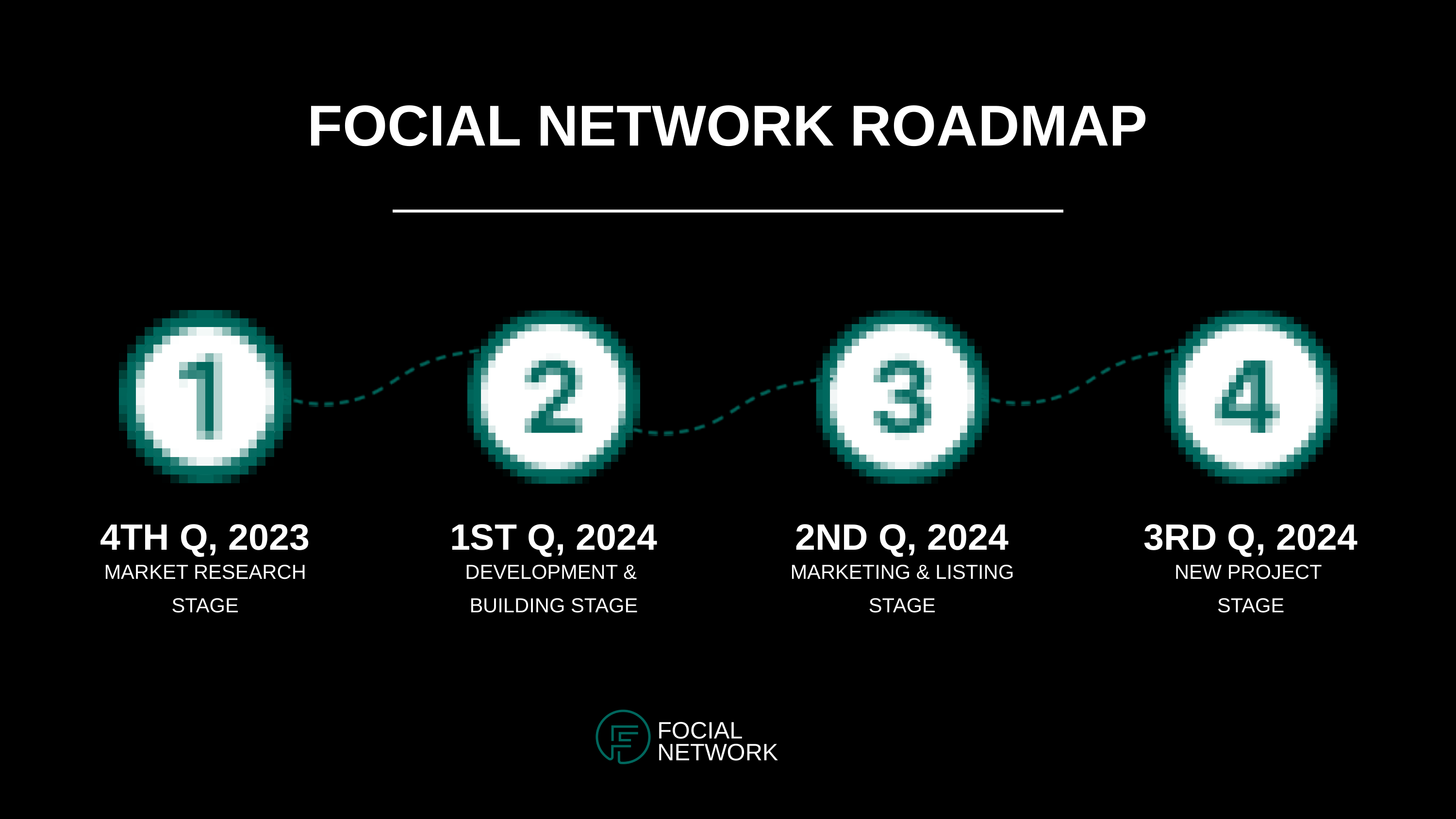

FOCIAL NETWORK ROADMAP

4TH Q, 2023
1ST Q, 2024
2ND Q, 2024
3RD Q, 2024
MARKET RESEARCH STAGE
DEVELOPMENT &
BUILDING STAGE
MARKETING & LISTING STAGE
NEW PROJECT
STAGE

NETWORK
FOCIAL